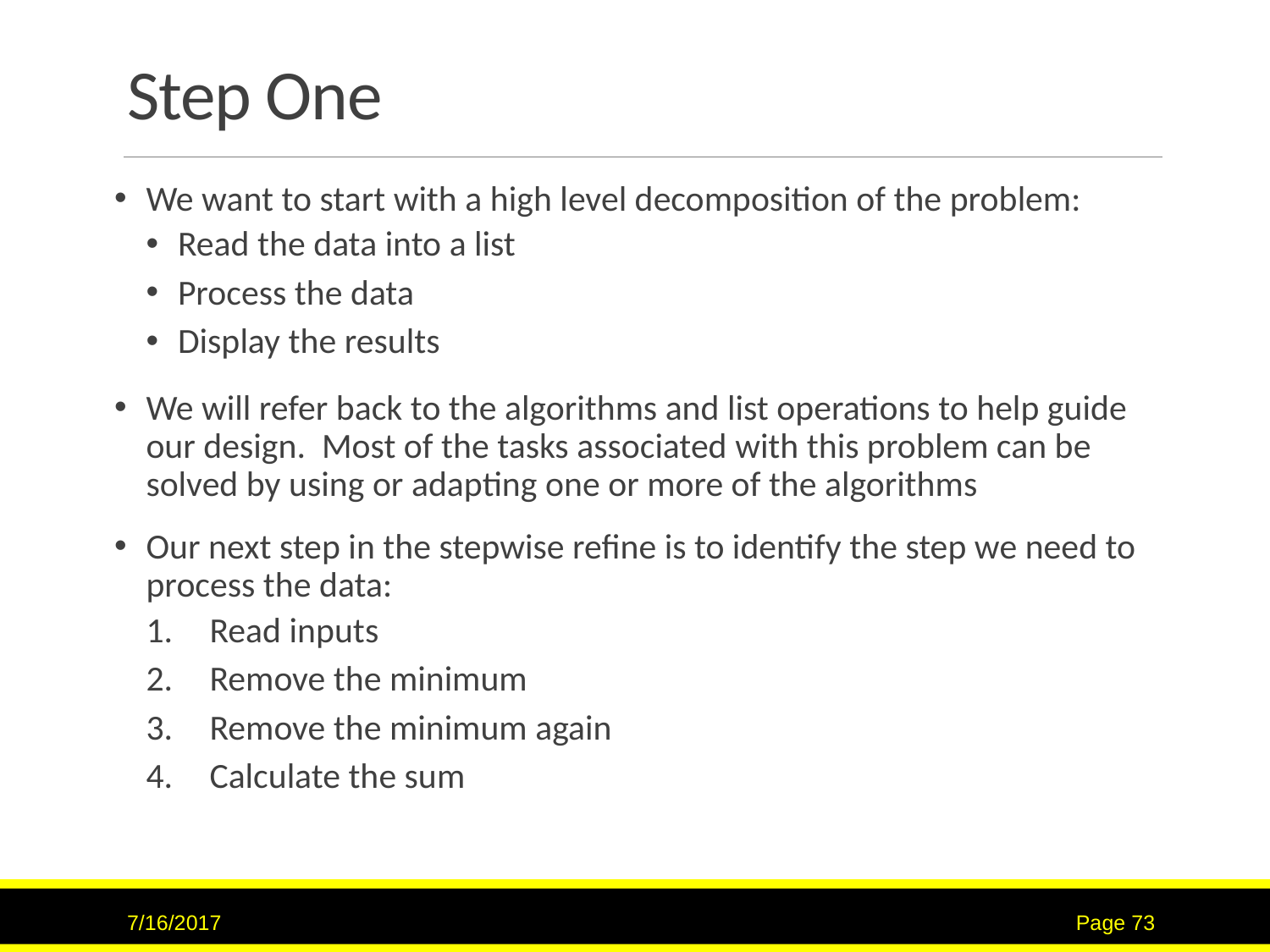

# Step One
We want to start with a high level decomposition of the problem:
Read the data into a list
Process the data
Display the results
We will refer back to the algorithms and list operations to help guide our design.  Most of the tasks associated with this problem can be solved by using or adapting one or more of the algorithms
Our next step in the stepwise refine is to identify the step we need to process the data:
Read inputs
Remove the minimum
Remove the minimum again
Calculate the sum
7/16/2017
Page 73